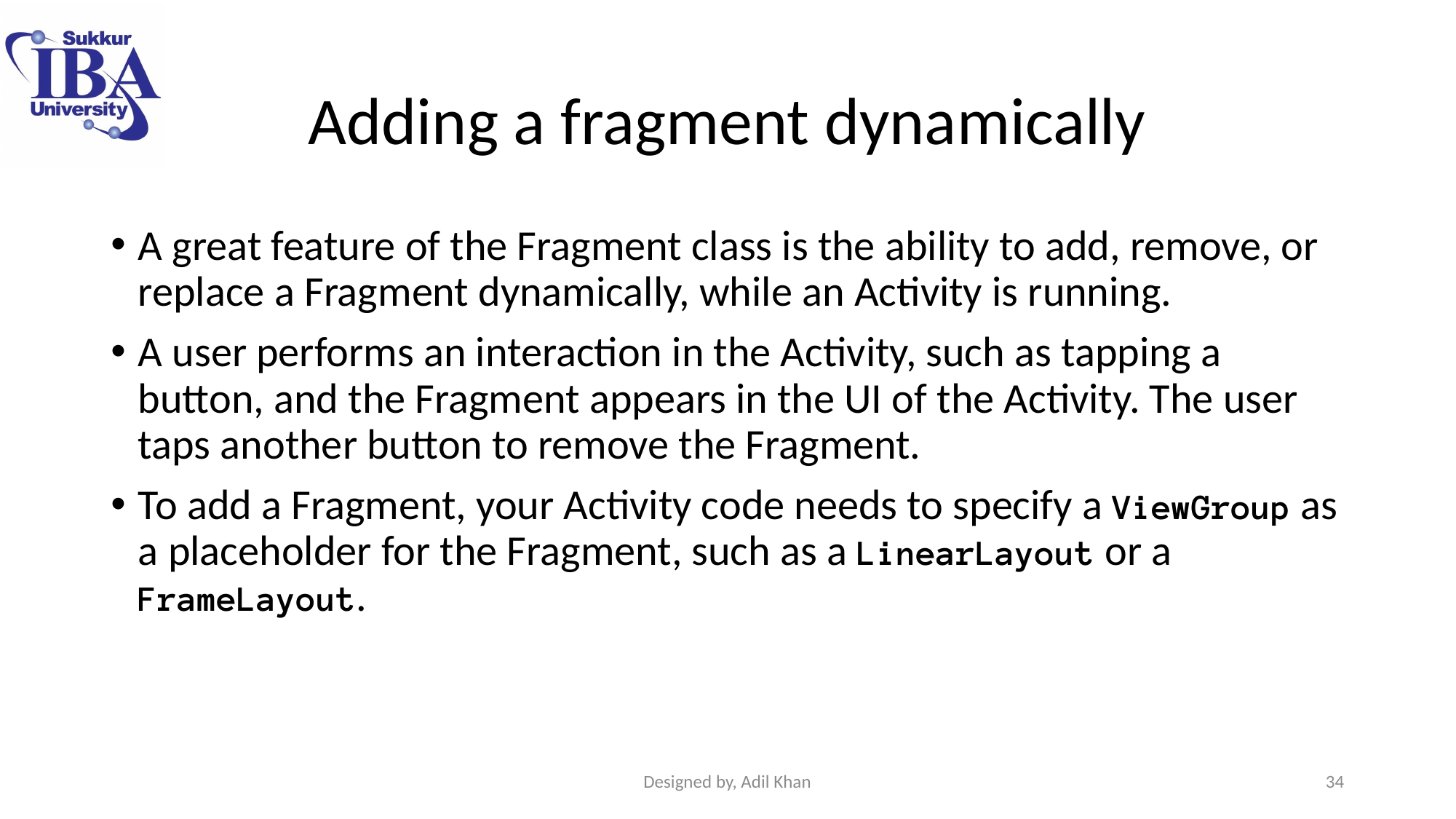

# Adding a fragment dynamically
A great feature of the Fragment class is the ability to add, remove, or replace a Fragment dynamically, while an Activity is running.
A user performs an interaction in the Activity, such as tapping a button, and the Fragment appears in the UI of the Activity. The user taps another button to remove the Fragment.
To add a Fragment, your Activity code needs to specify a ViewGroup as a placeholder for the Fragment, such as a LinearLayout or a FrameLayout.
Designed by, Adil Khan
34